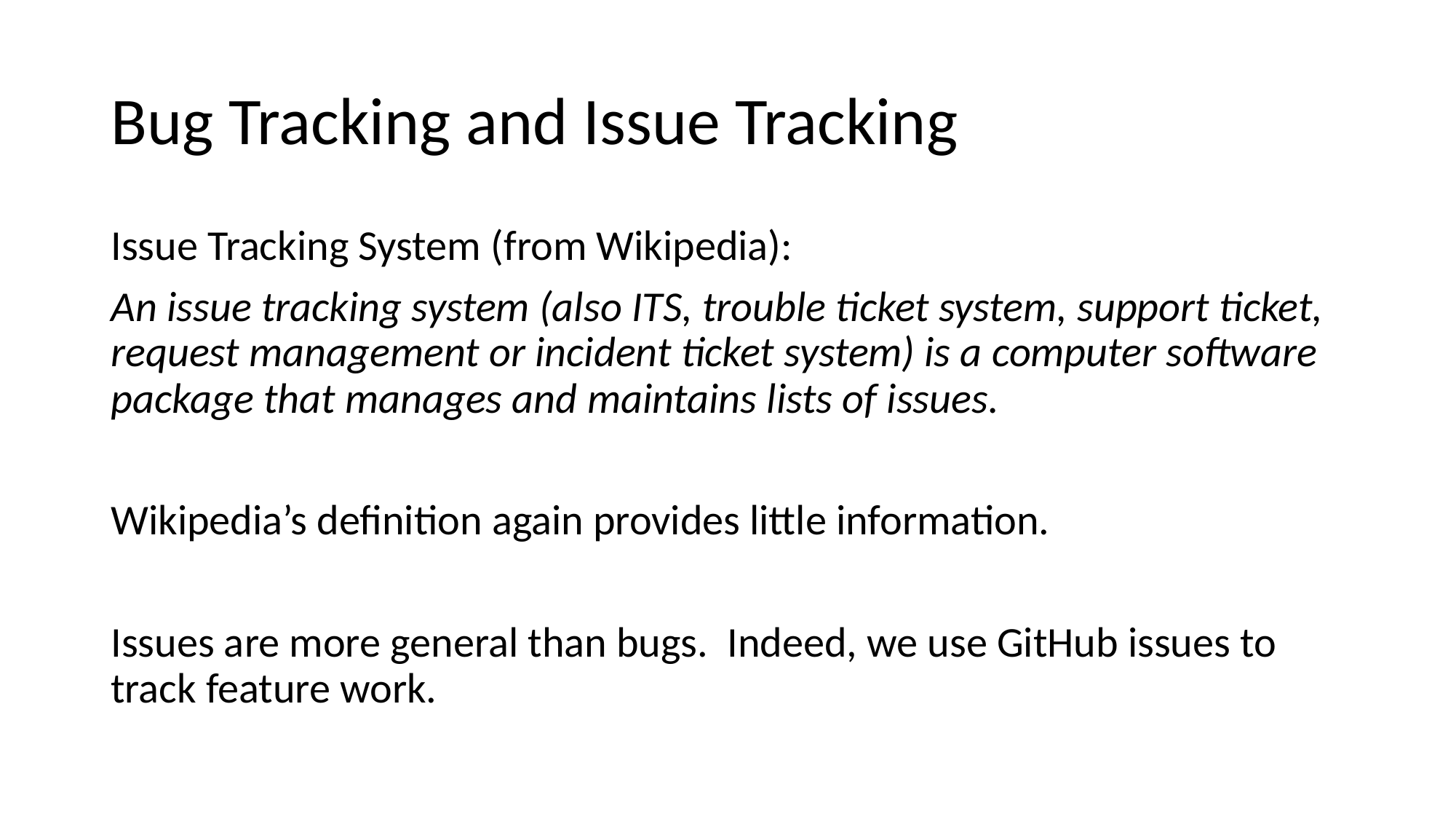

# Bug Tracking and Issue Tracking
Issue Tracking System (from Wikipedia):
An issue tracking system (also ITS, trouble ticket system, support ticket, request management or incident ticket system) is a computer software package that manages and maintains lists of issues.

Wikipedia’s definition again provides little information.

Issues are more general than bugs.  Indeed, we use GitHub issues to track feature work.